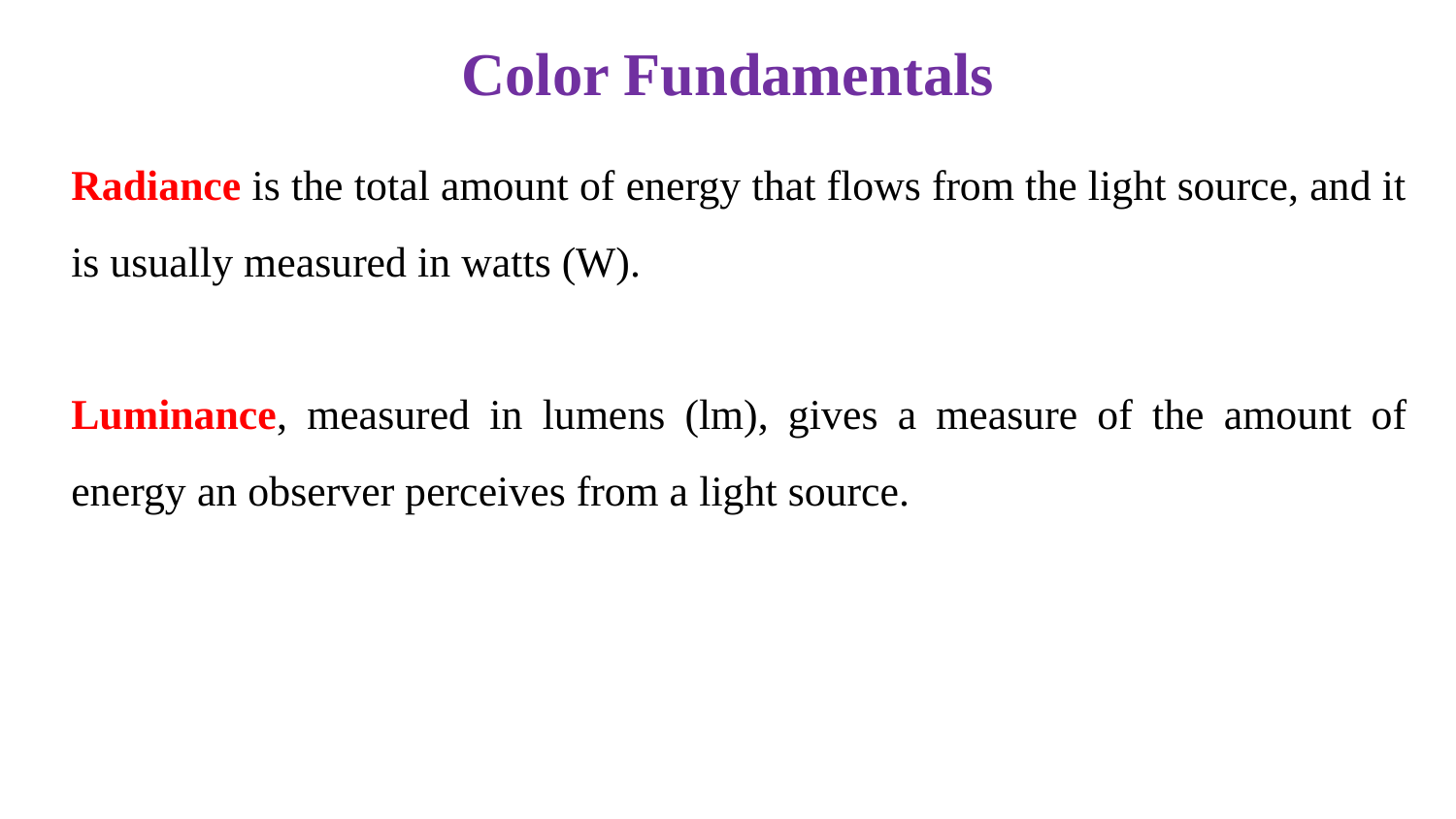

# Color Fundamentals
Radiance is the total amount of energy that flows from the light source, and it is usually measured in watts (W).

Luminance, measured in lumens (lm), gives a measure of the amount of energy an observer perceives from a light source.